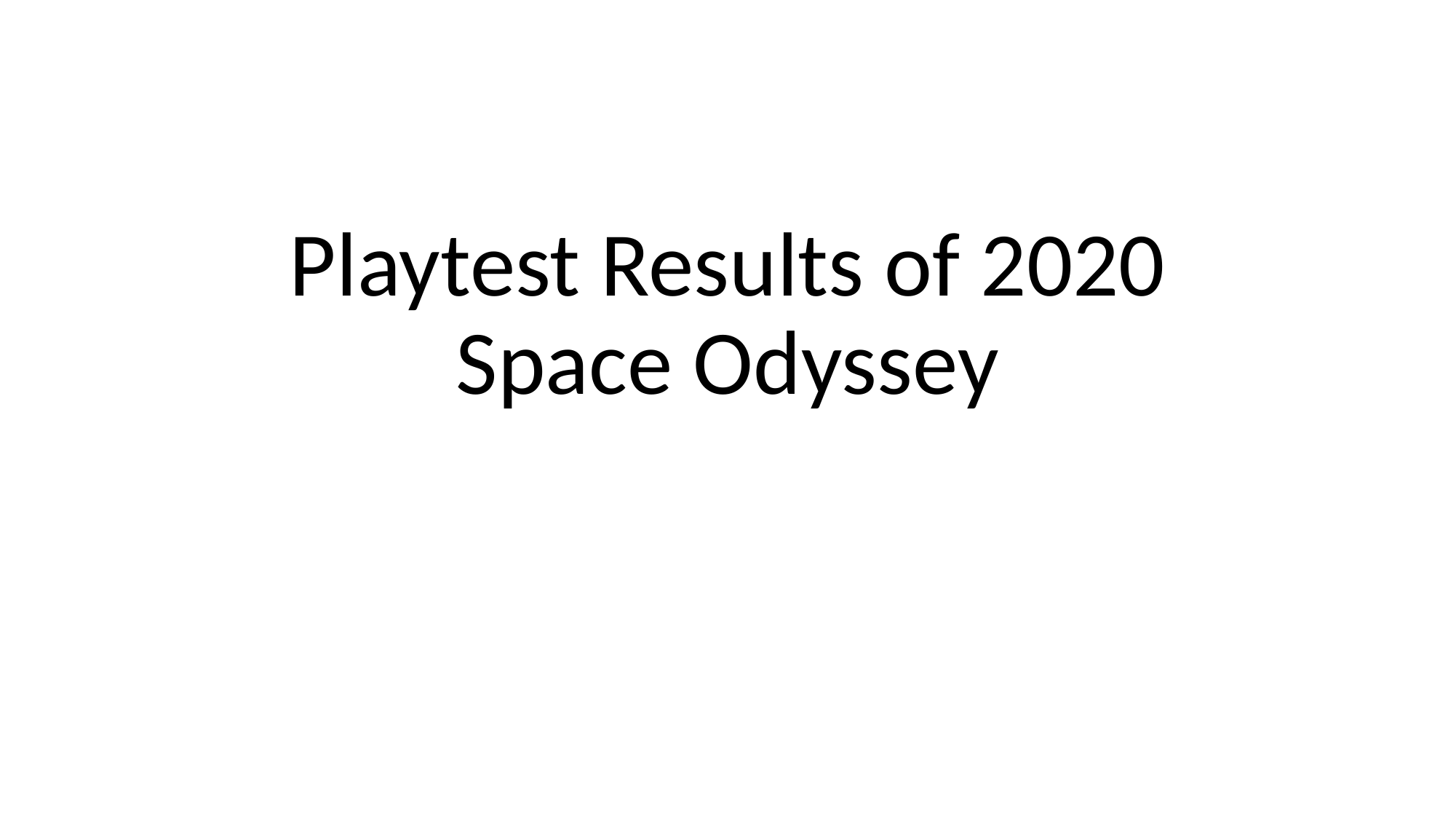

# Playtest Results of 2020 Space Odyssey